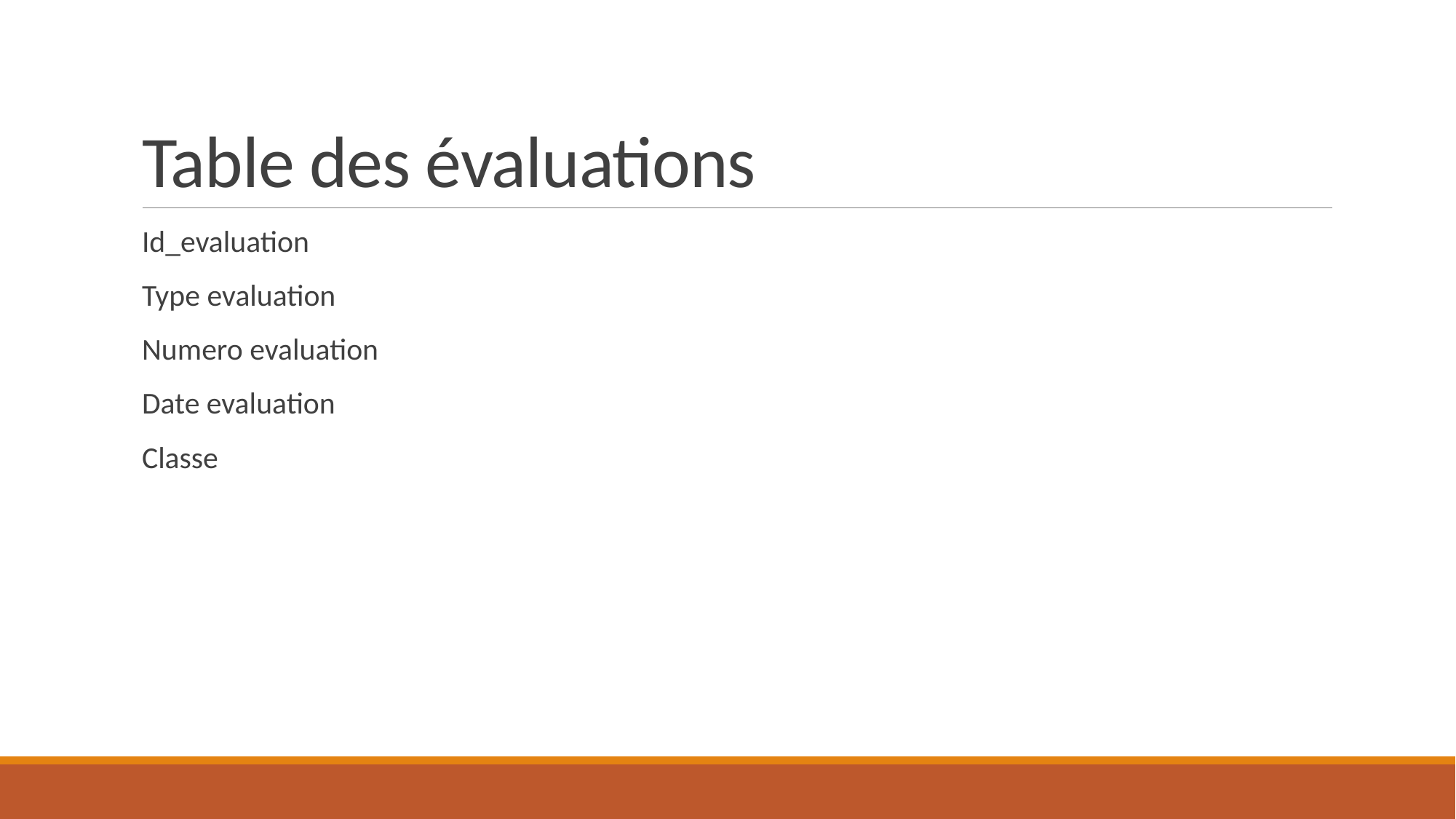

# Table des évaluations
Id_evaluation
Type evaluation
Numero evaluation
Date evaluation
Classe